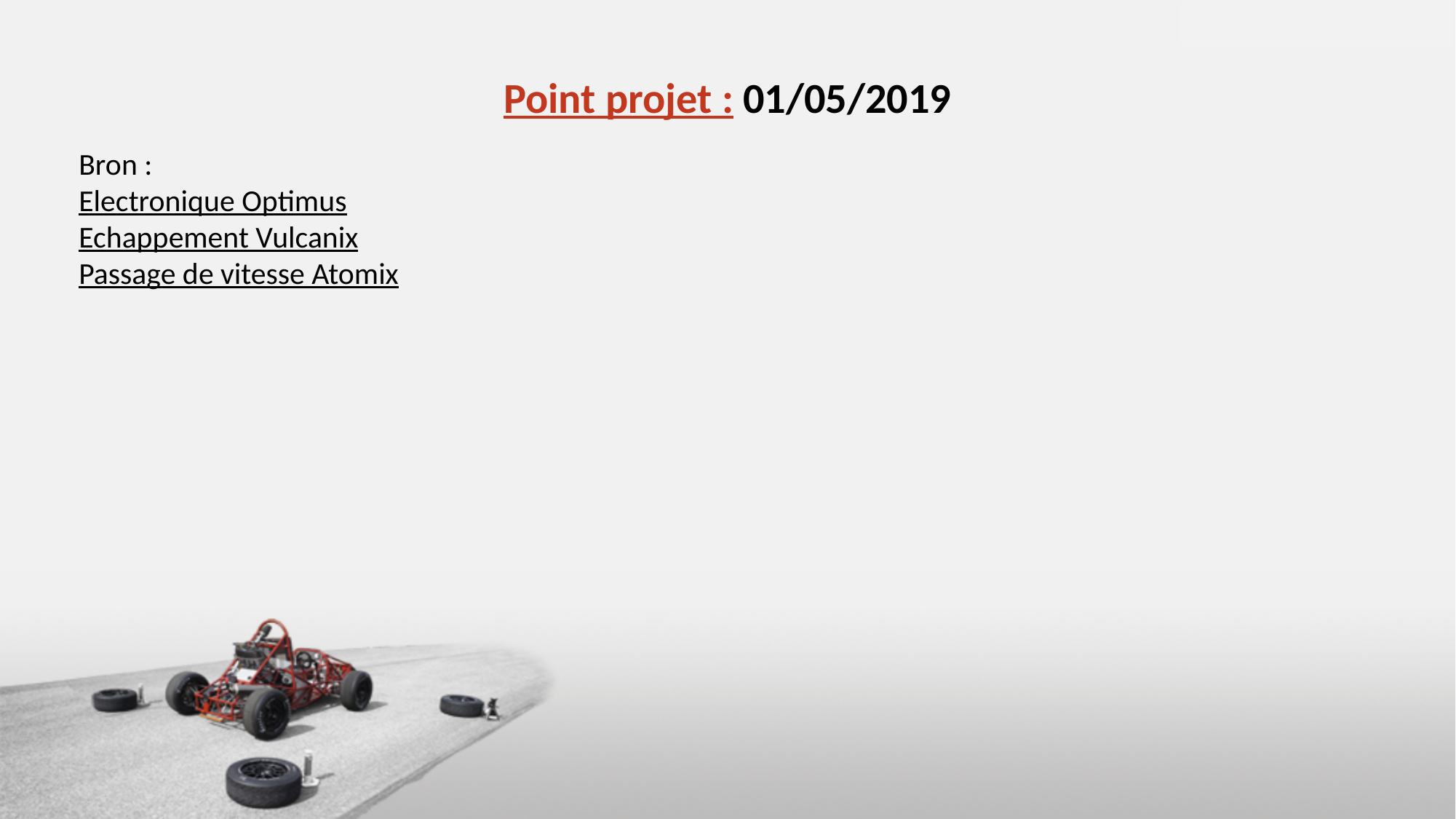

Point projet : 01/05/2019
Bron :
Electronique Optimus
Echappement Vulcanix
Passage de vitesse Atomix